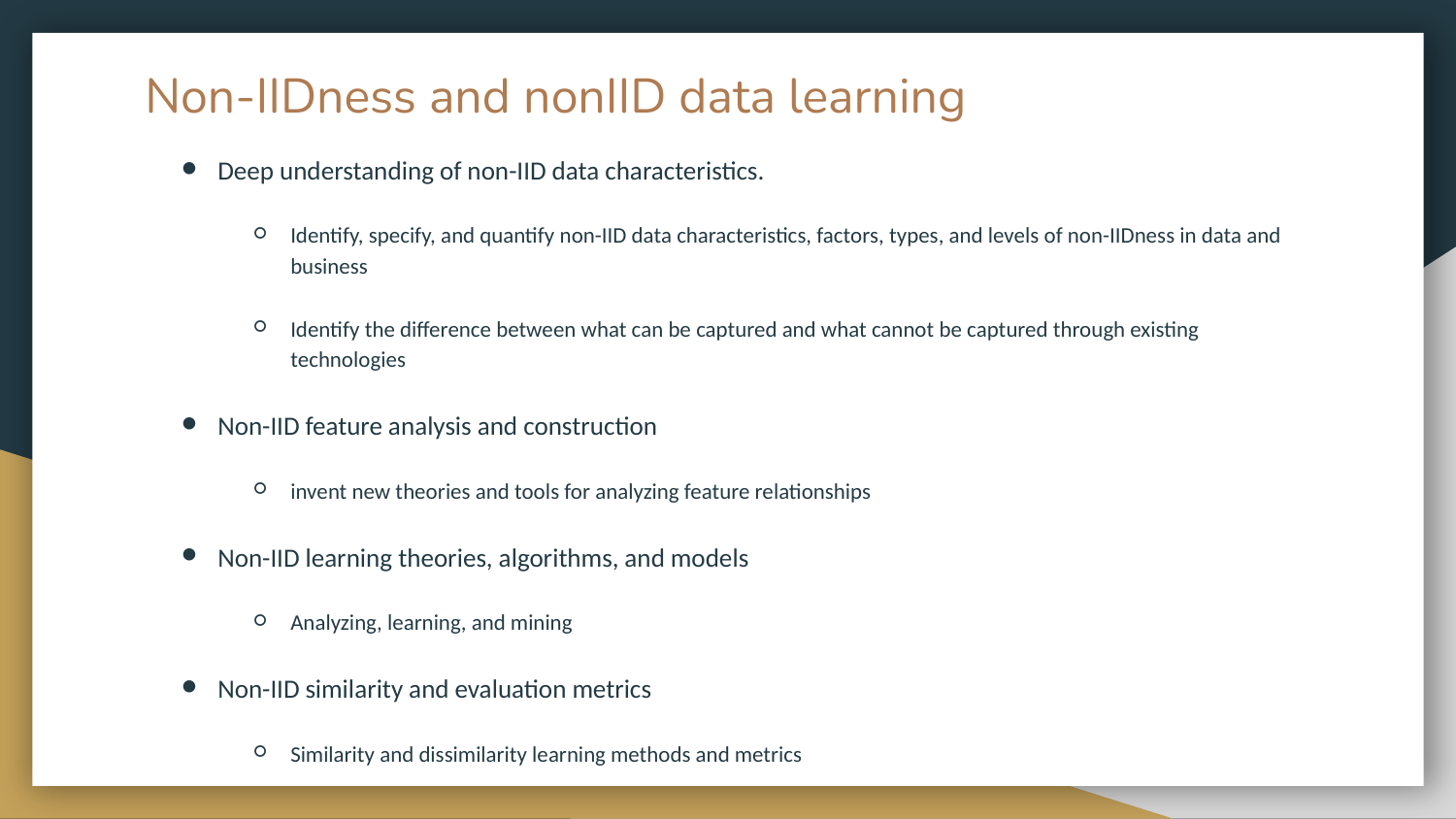

# Non-IIDness and nonIID data learning

Deep understanding of non-IID data characteristics.
Identify, specify, and quantify non-IID data characteristics, factors, types, and levels of non-IIDness in data and business
Identify the difference between what can be captured and what cannot be captured through existing technologies
Non-IID feature analysis and construction
invent new theories and tools for analyzing feature relationships
Non-IID learning theories, algorithms, and models
Analyzing, learning, and mining
Non-IID similarity and evaluation metrics
Similarity and dissimilarity learning methods and metrics